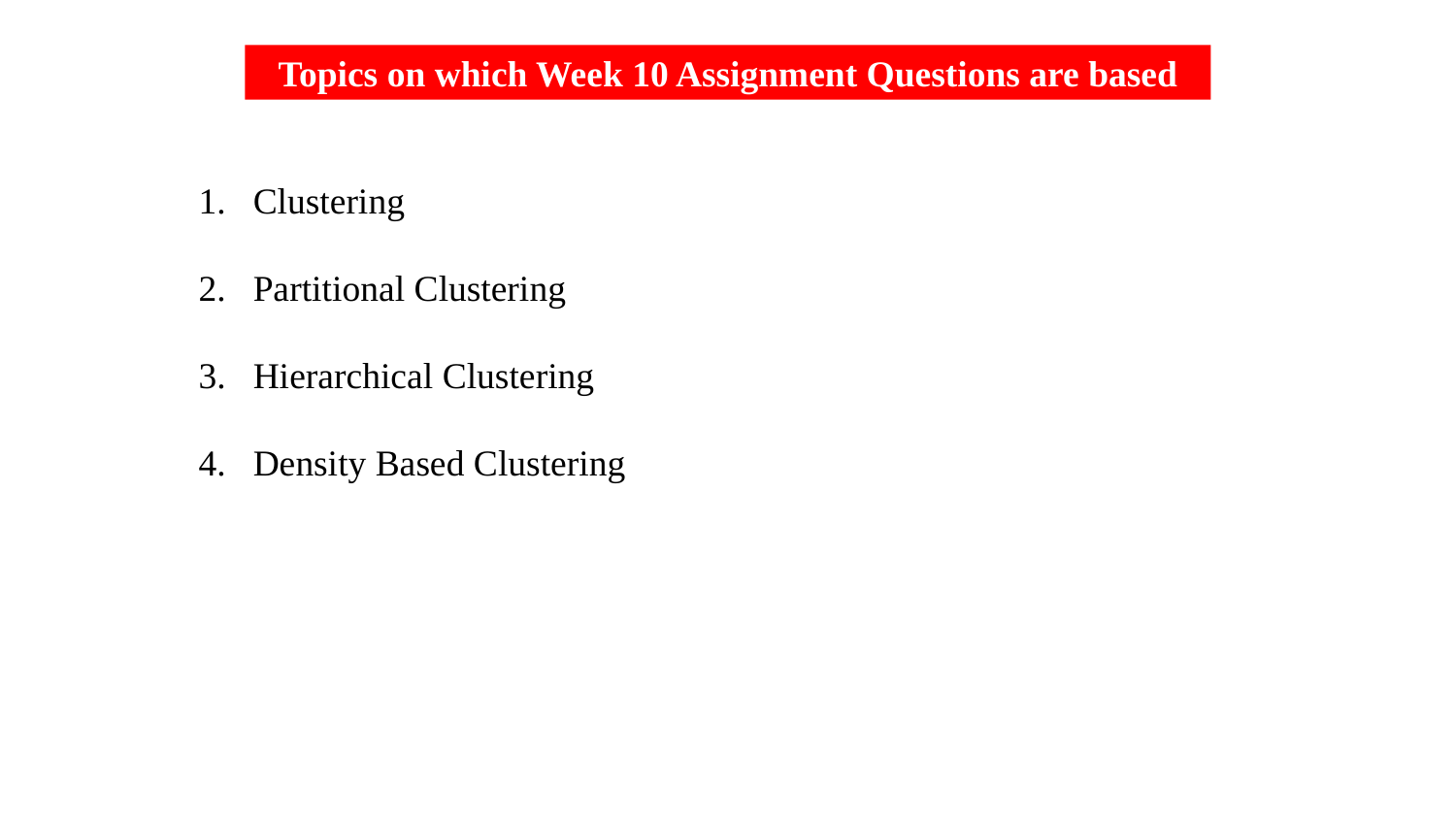

Topics on which Week 10 Assignment Questions are based
Clustering

Partitional Clustering

Hierarchical Clustering

Density Based Clustering